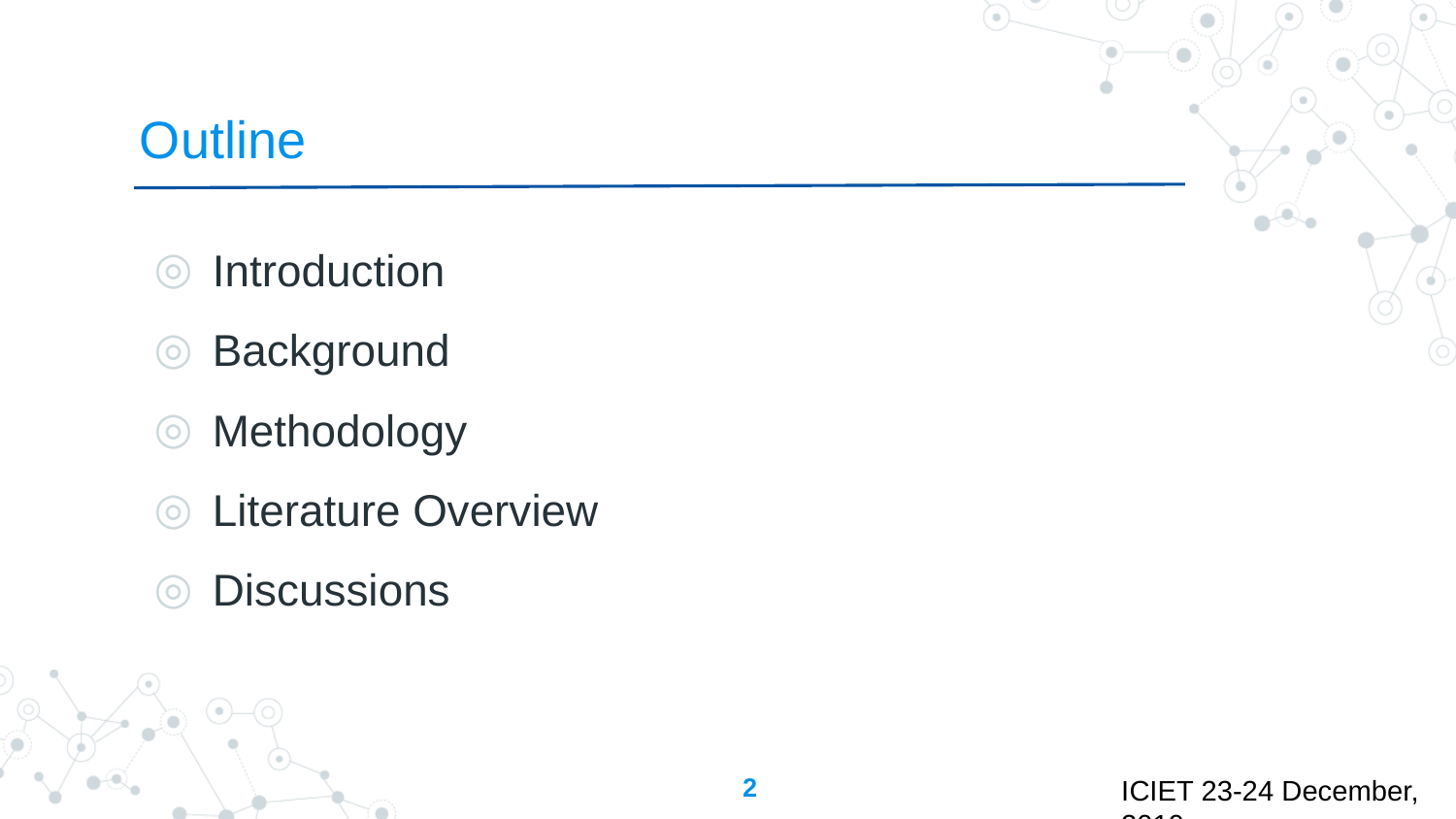

# Outline
Introduction
Background
Methodology
Literature Overview
Discussions
2